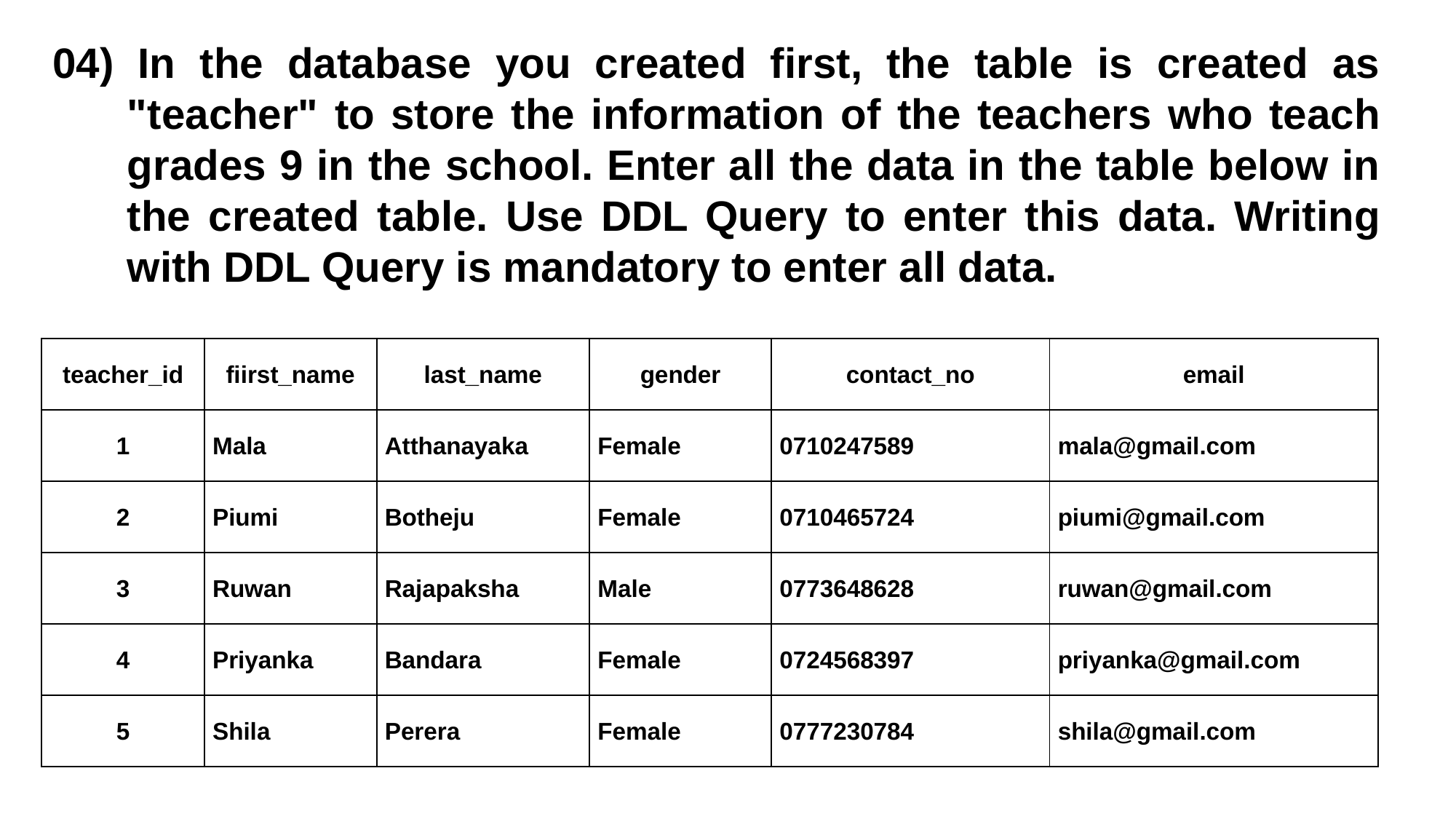

04) In the database you created first, the table is created as "teacher" to store the information of the teachers who teach grades 9 in the school. Enter all the data in the table below in the created table. Use DDL Query to enter this data. Writing with DDL Query is mandatory to enter all data.
| teacher\_id | fiirst\_name | last\_name | gender | contact\_no | email |
| --- | --- | --- | --- | --- | --- |
| 1 | Mala | Atthanayaka | Female | 0710247589 | mala@gmail.com |
| 2 | Piumi | Botheju | Female | 0710465724 | piumi@gmail.com |
| 3 | Ruwan | Rajapaksha | Male | 0773648628 | ruwan@gmail.com |
| 4 | Priyanka | Bandara | Female | 0724568397 | priyanka@gmail.com |
| 5 | Shila | Perera | Female | 0777230784 | shila@gmail.com |